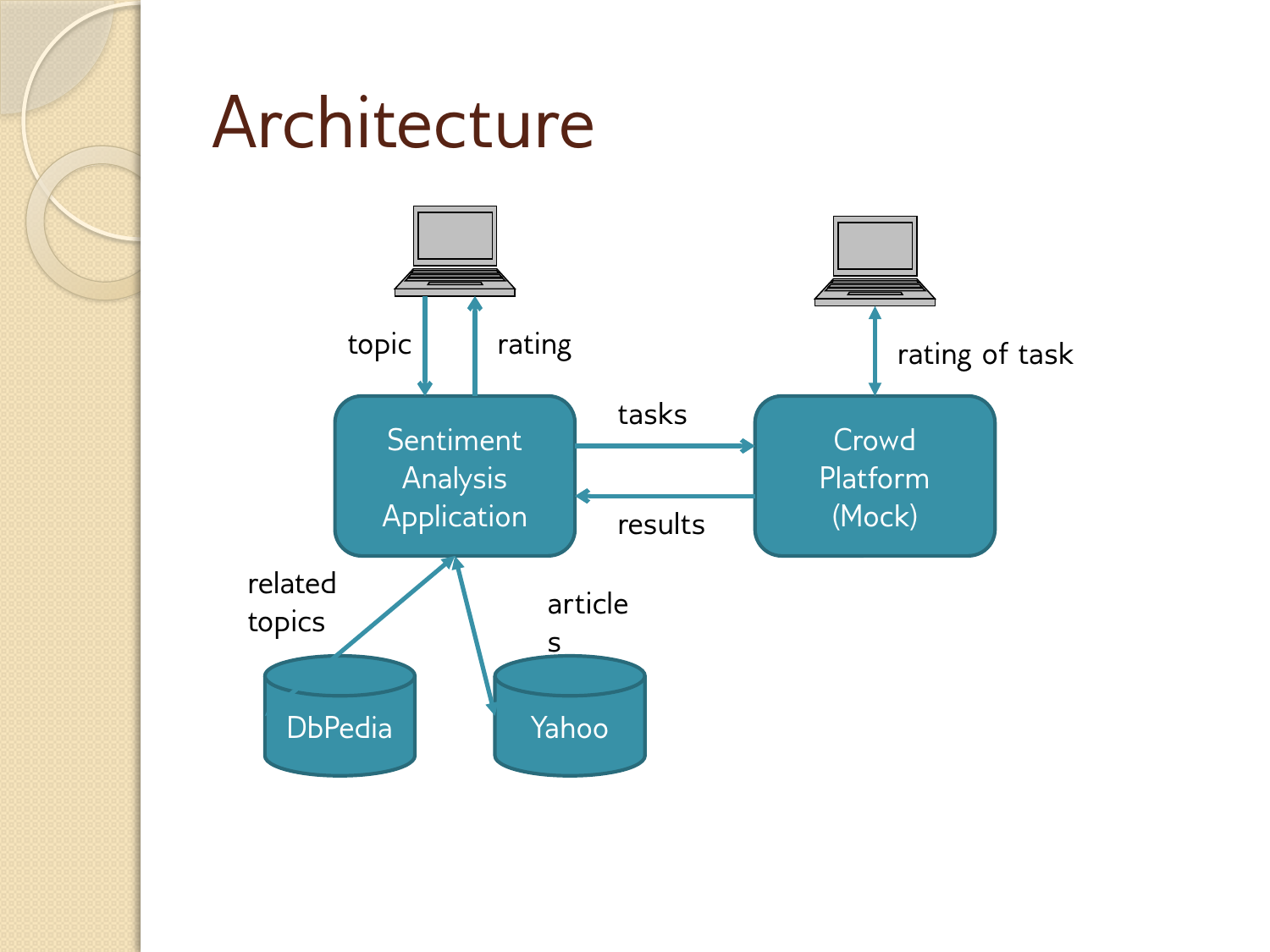

# Architecture

topic
rating
rating of task
tasks
Sentiment Analysis
Application
Crowd Platform
(Mock)
results
related
topics
articles
DbPedia
Yahoo